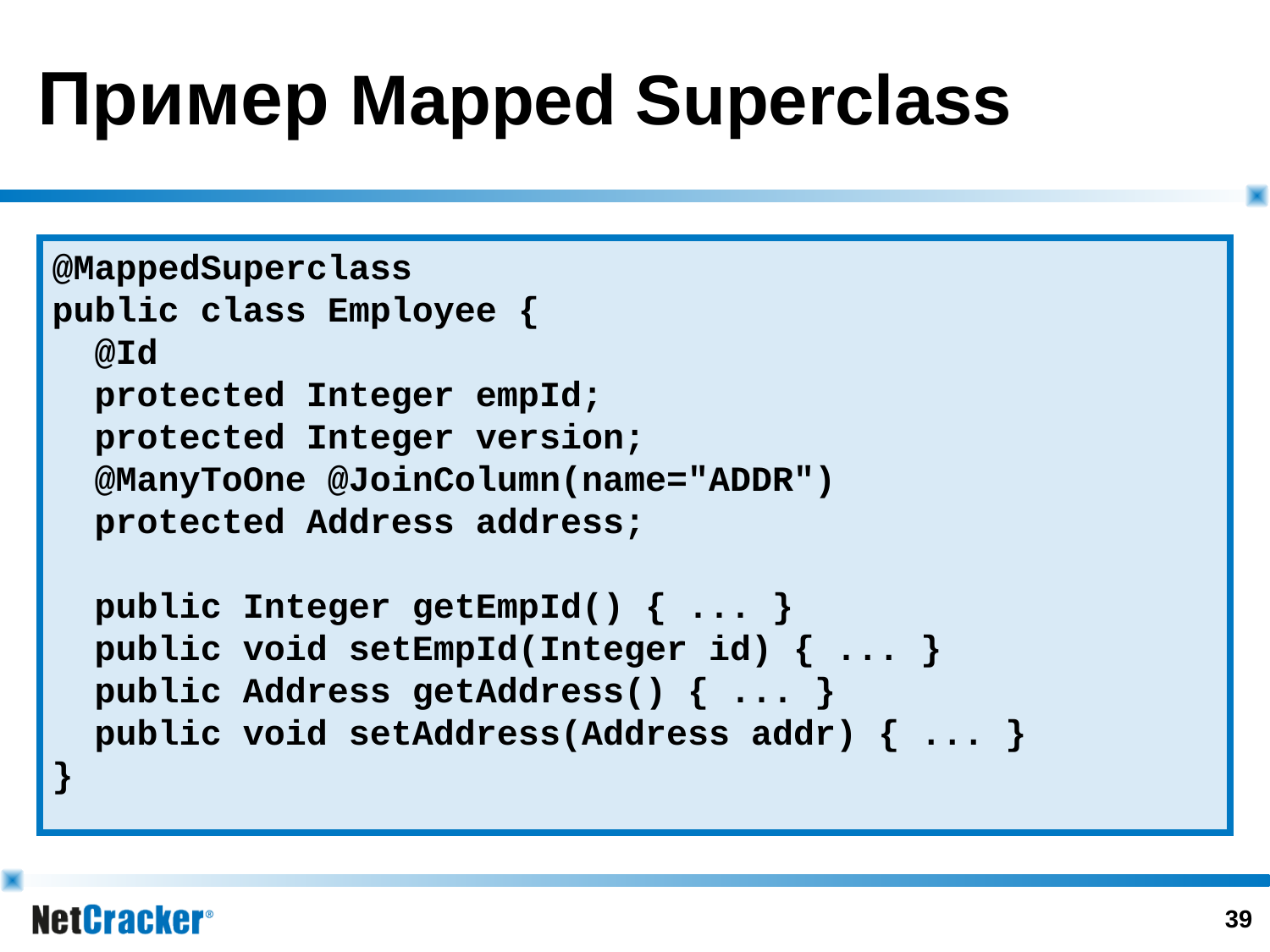

# Пример Mapped Superclass
@MappedSuperclass
public class Employee {
  @Id
  protected Integer empId;
  protected Integer version;
  @ManyToOne @JoinColumn(name="ADDR")
  protected Address address;

  public Integer getEmpId() { ... }
  public void setEmpId(Integer id) { ... }
  public Address getAddress() { ... }
  public void setAddress(Address addr) { ... }
}
39